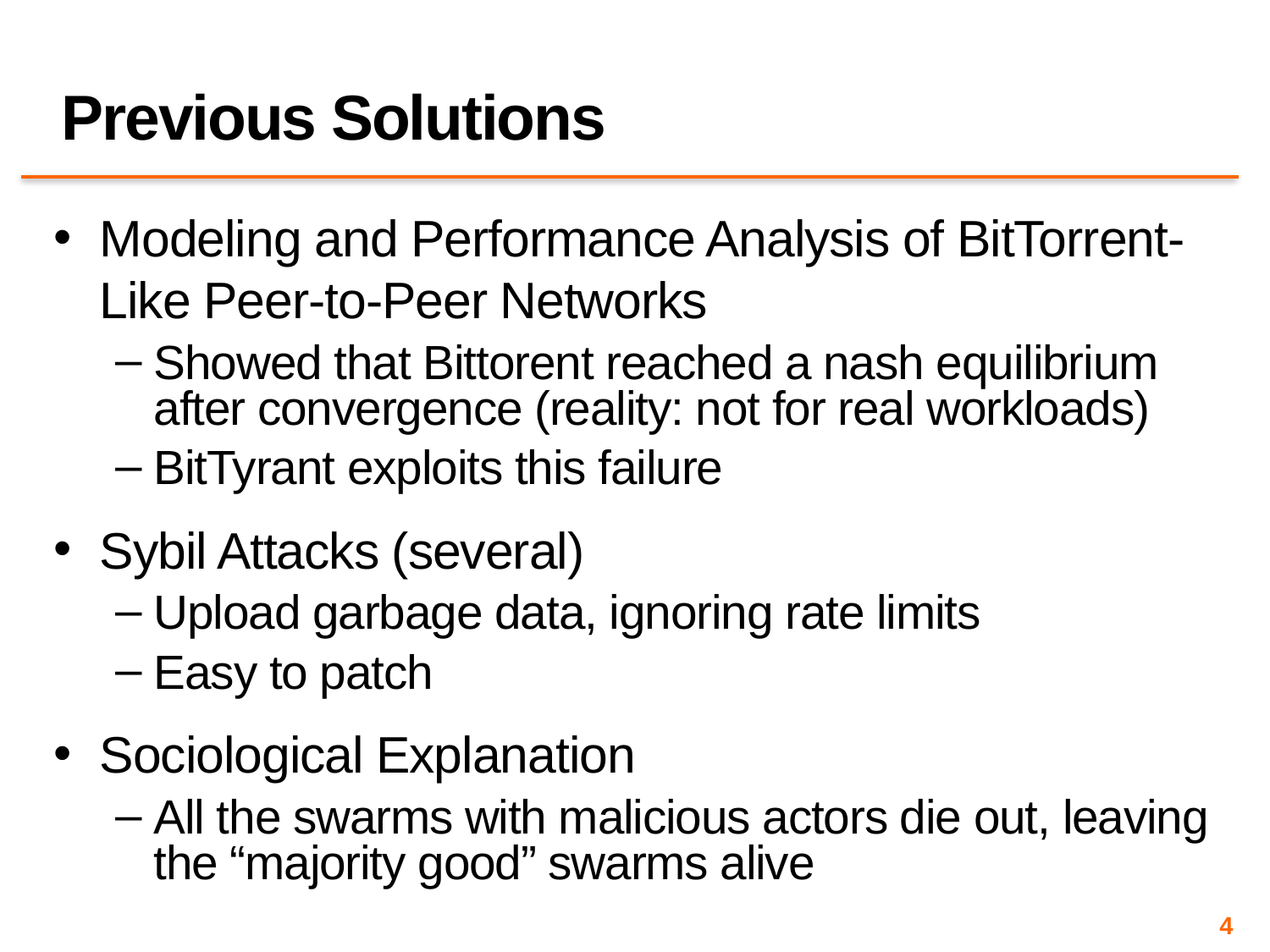

# Previous Solutions
Modeling and Performance Analysis of BitTorrent-Like Peer-to-Peer Networks
Showed that Bittorent reached a nash equilibrium after convergence (reality: not for real workloads)
BitTyrant exploits this failure
Sybil Attacks (several)
Upload garbage data, ignoring rate limits
Easy to patch
Sociological Explanation
All the swarms with malicious actors die out, leaving the “majority good” swarms alive

4